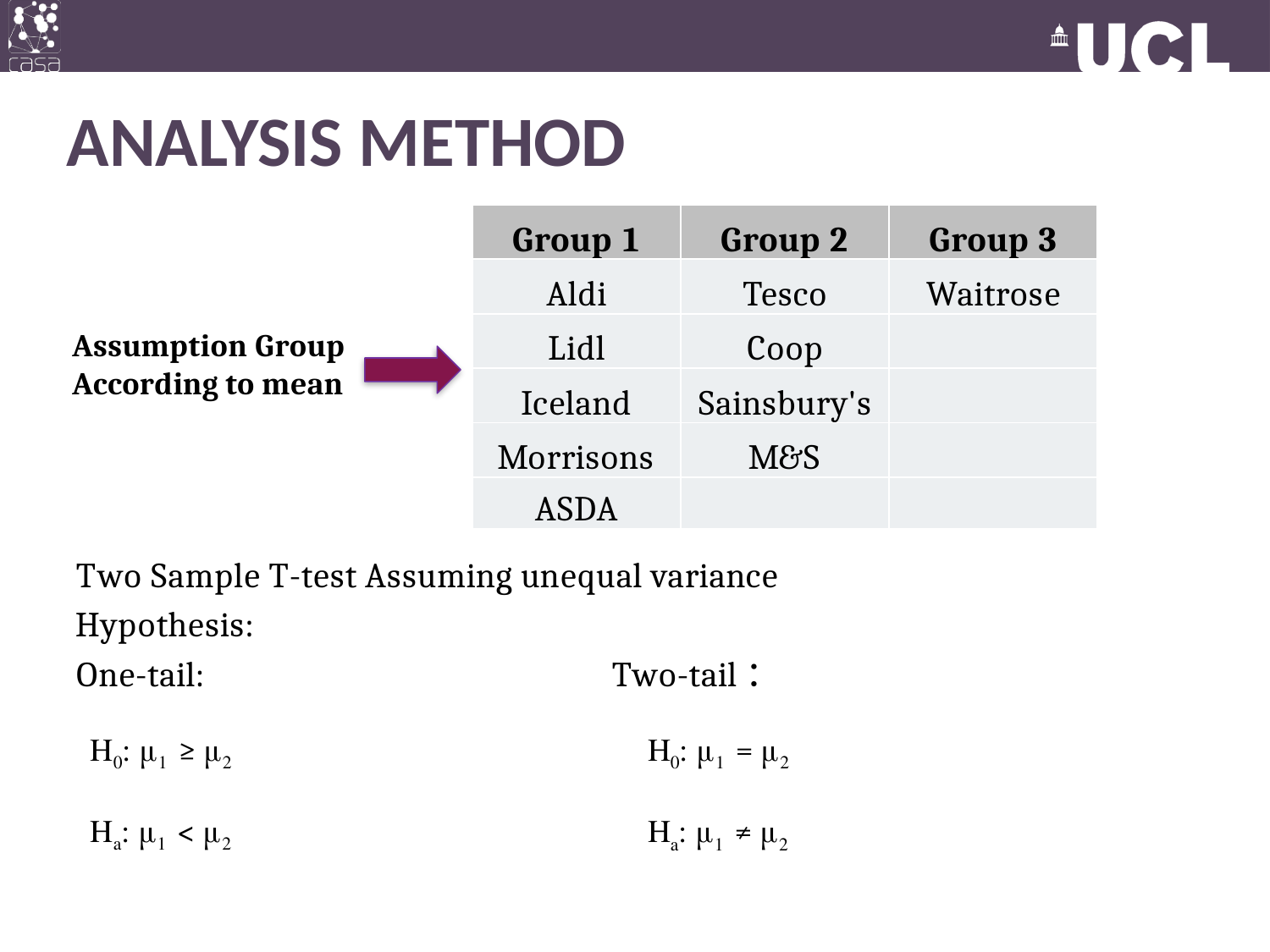

# Analysis method
| Group 1 | Group 2 | Group 3 |
| --- | --- | --- |
| Aldi | Tesco | Waitrose |
| Lidl | Coop |  |
| Iceland | Sainsbury's |  |
| Morrisons | M&S |  |
| ASDA |  |  |
Assumption Group
According to mean

Two Sample T-test Assuming unequal variance
Hypothesis:
One-tail:                                                    Two-tail：

H0: μ1 ≥ μ2

Ha: μ1 < μ2

H0: μ1 = μ2

Ha: μ1 ≠ μ2